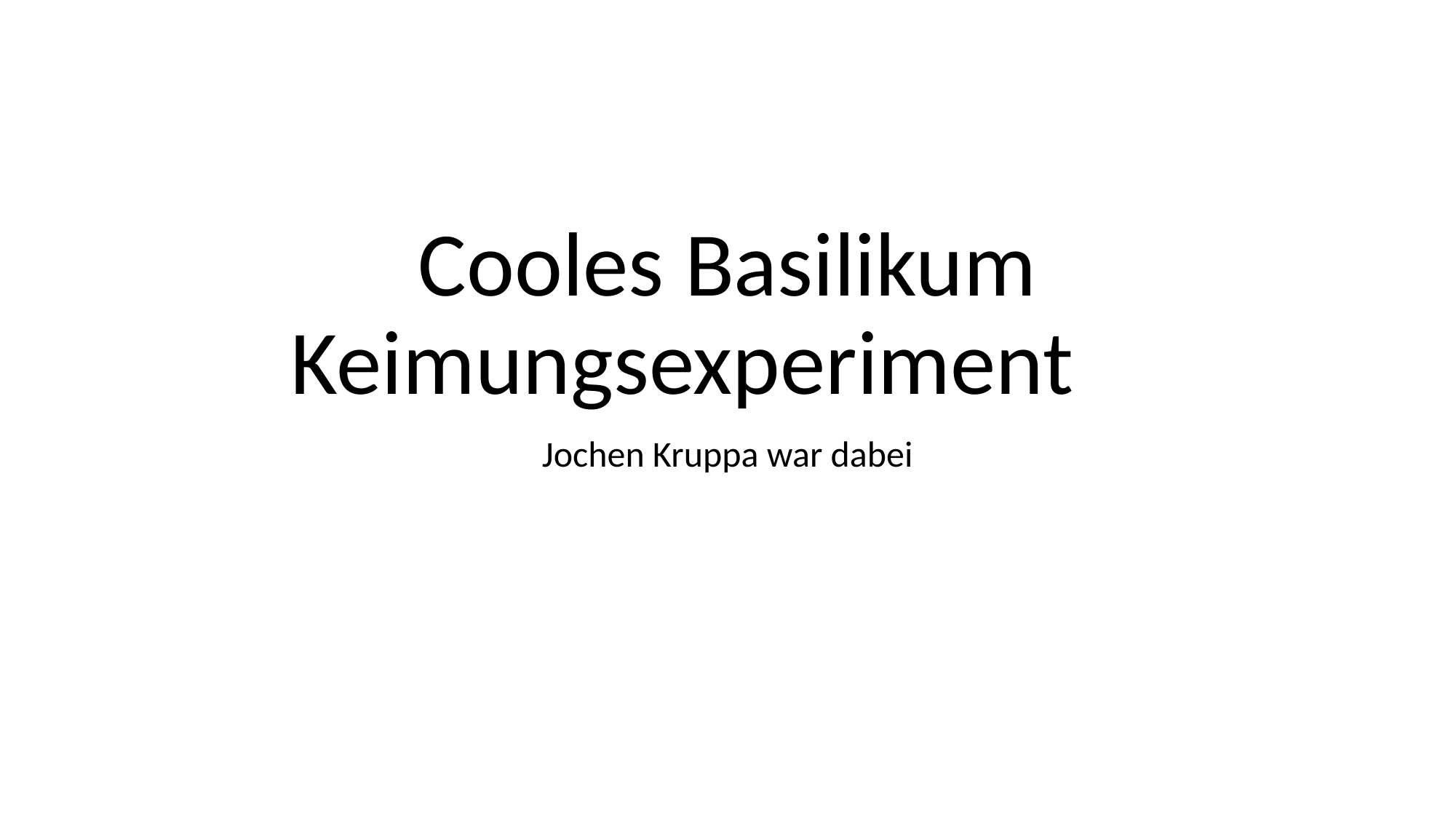

# Cooles Basilikum Keimungsexperiment
Jochen Kruppa war dabei